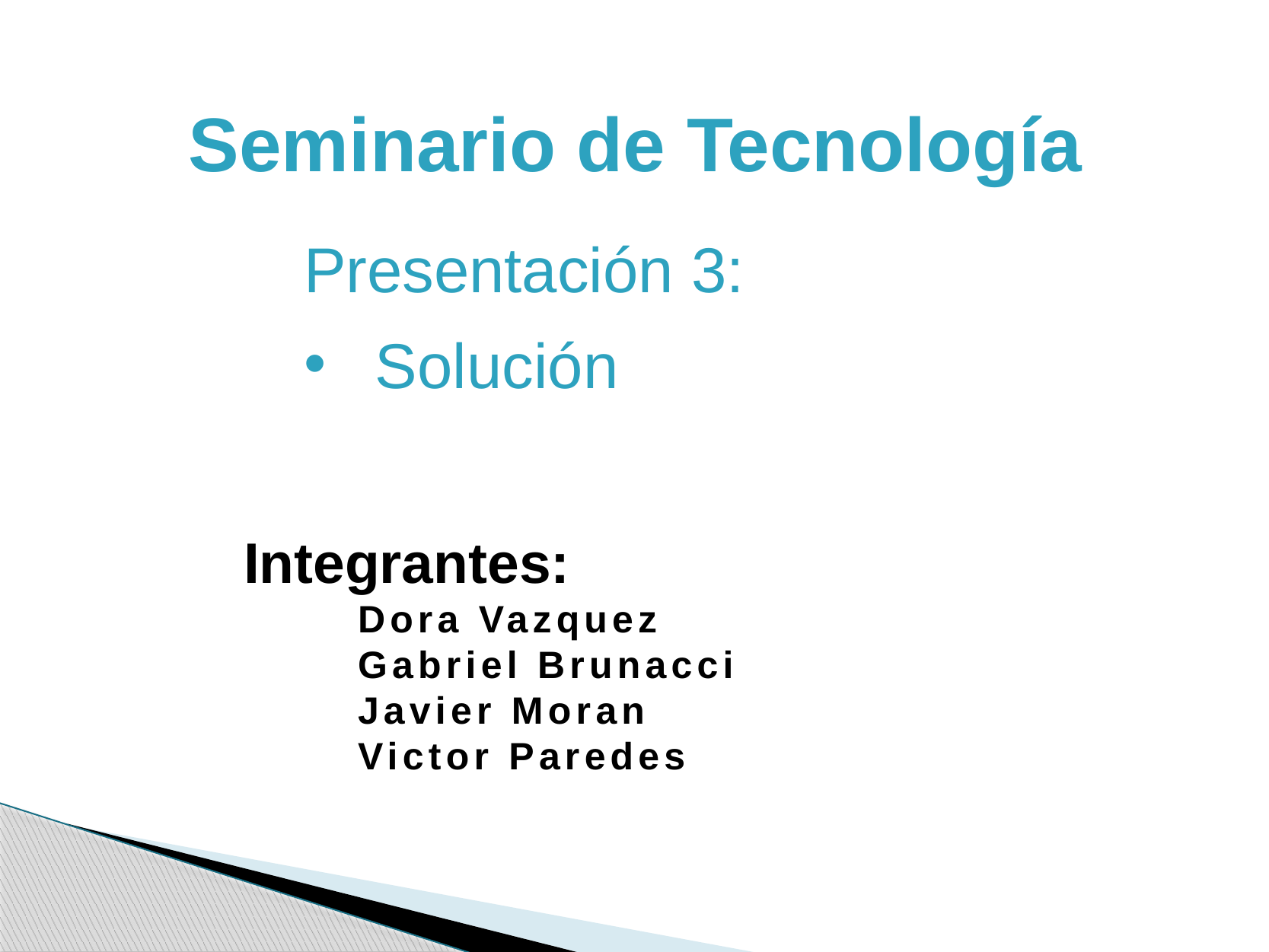

Seminario de Tecnología
Presentación 3:

Solución
Integrantes:
Dora Vazquez
Gabriel Brunacci
Javier Moran
Victor Paredes